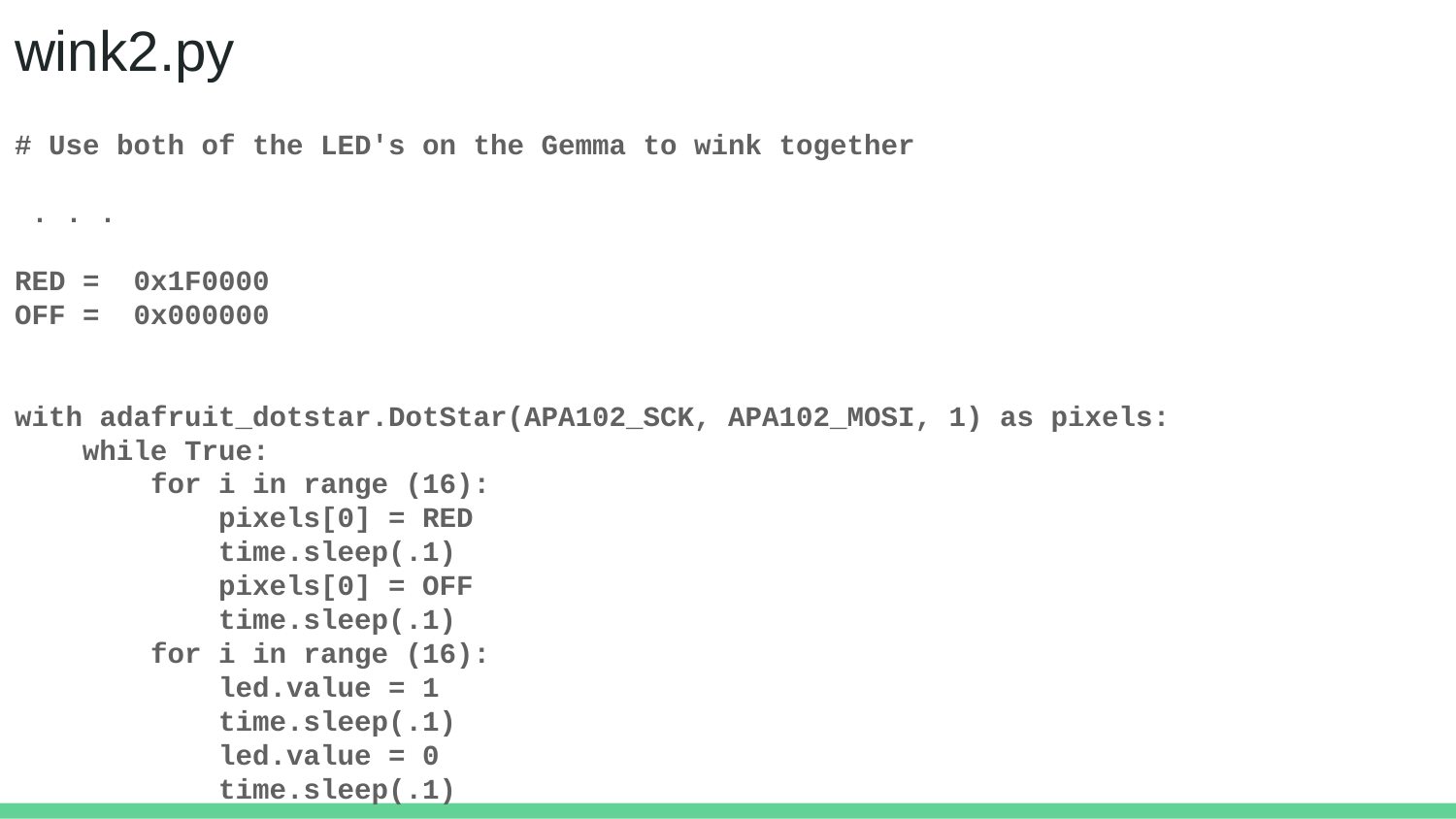

# wink2.py
# Use both of the LED's on the Gemma to wink together

 . . .

RED =  0x1F0000
OFF =  0x000000

with adafruit_dotstar.DotStar(APA102_SCK, APA102_MOSI, 1) as pixels:
    while True:
        for i in range (16):
            pixels[0] = RED
            time.sleep(.1)
            pixels[0] = OFF
            time.sleep(.1)
        for i in range (16):
            led.value = 1
            time.sleep(.1)
            led.value = 0
            time.sleep(.1)